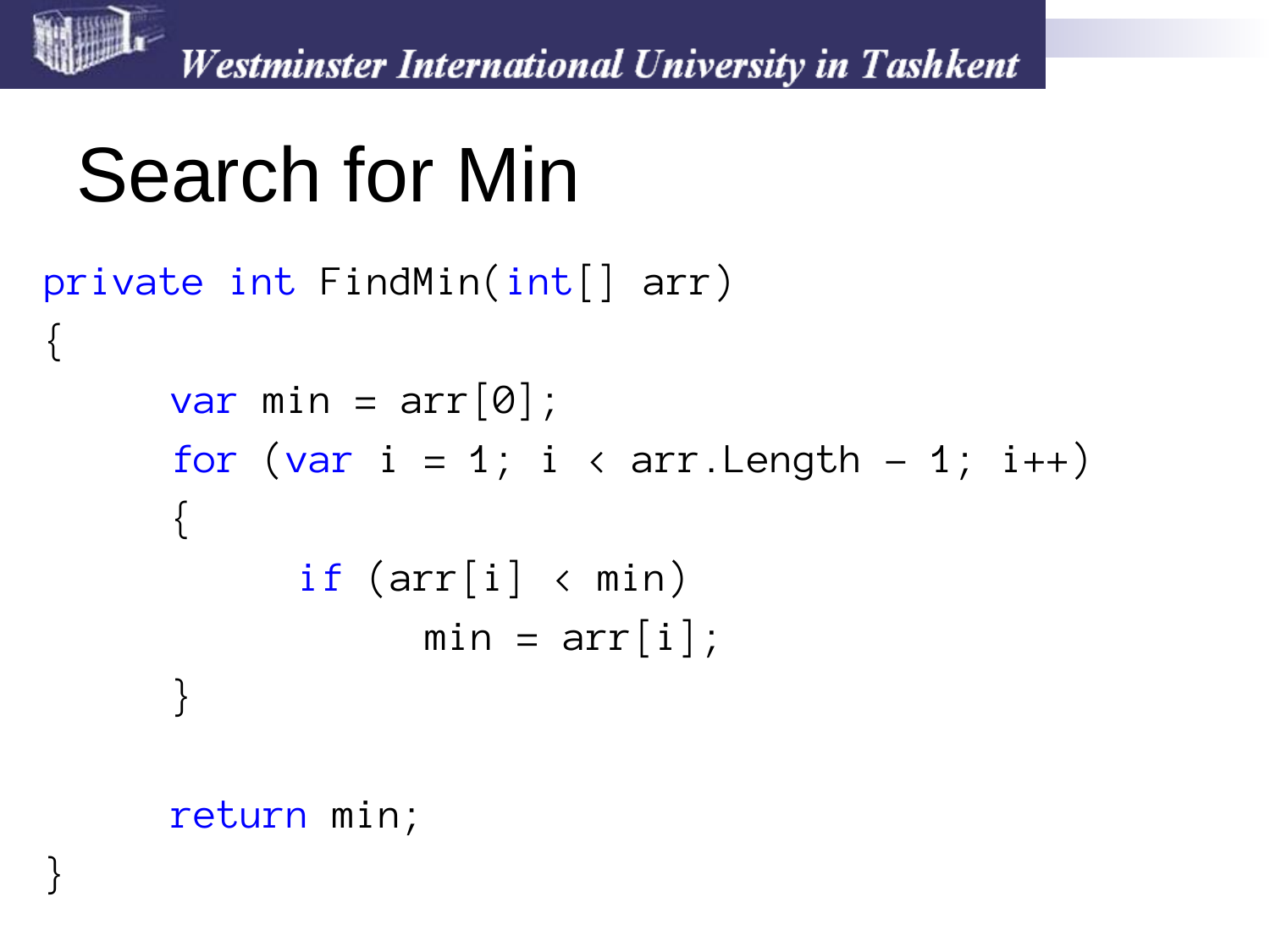

# Search for Min

private int FindMin(int[] arr)
{
	var min = arr[0];
	for (var i = 1; i < arr.Length - 1; i++)
	{
		if (arr[i] < min)
			min = arr[i];
	}

	return min;
}